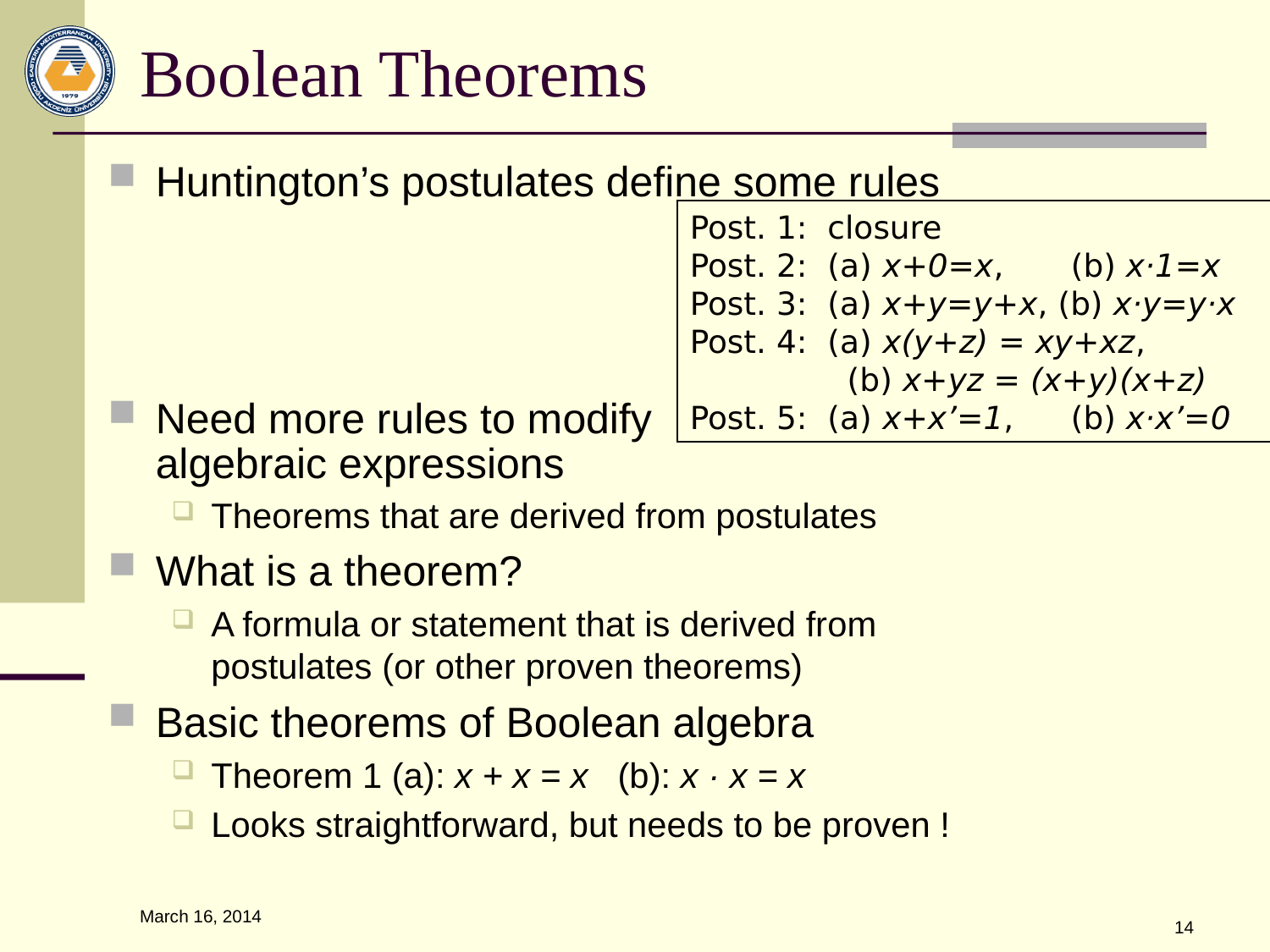

# Boolean Theorems
Huntington’s postulates define some rules

Need more rules to modify
	algebraic expressions
Theorems that are derived from postulates
What is a theorem?
A formula or statement that is derived from postulates (or other proven theorems)
Basic theorems of Boolean algebra
Theorem 1 (a): x + x = x   (b): x · x = x
Looks straightforward, but needs to be proven !
Post. 1:  closure
Post. 2:  (a) x+0=x, 	(b) x·1=x
Post. 3:  (a) x+y=y+x, (b) x·y=y·x
Post. 4:  (a) x(y+z) = xy+xz,
	   (b) x+yz = (x+y)(x+z)
Post. 5:  (a) x+x’=1, 	(b) x·x’=0
March 16, 2014
14